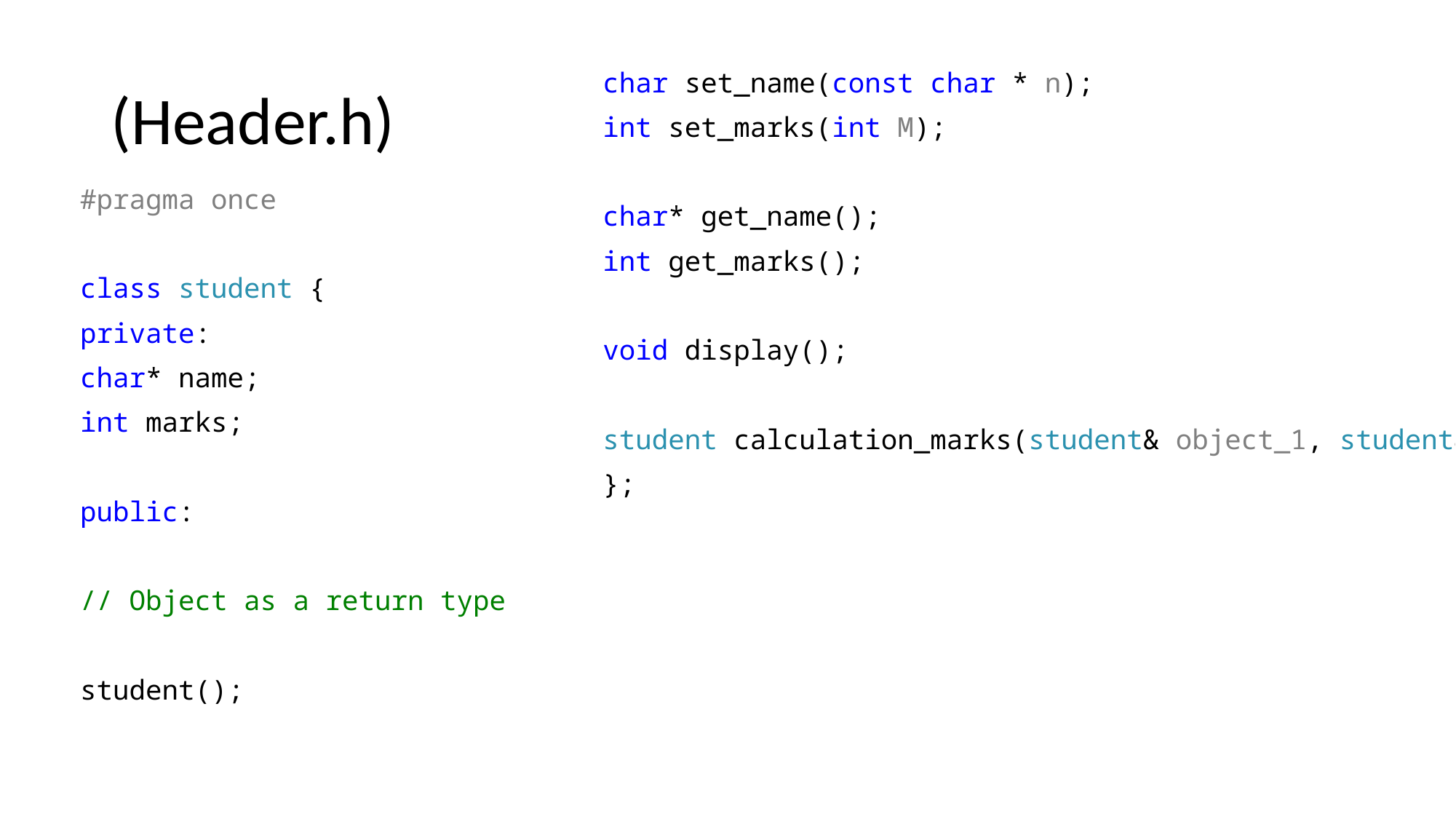

char set_name(const char * n);
int set_marks(int M);

char* get_name();
int get_marks();

void display();

student calculation_marks(student& object_1, student& obj2);
};

# (Header.h)
#pragma once

class student {
private:
char* name;
int marks;

public:

// Object as a return type

student();